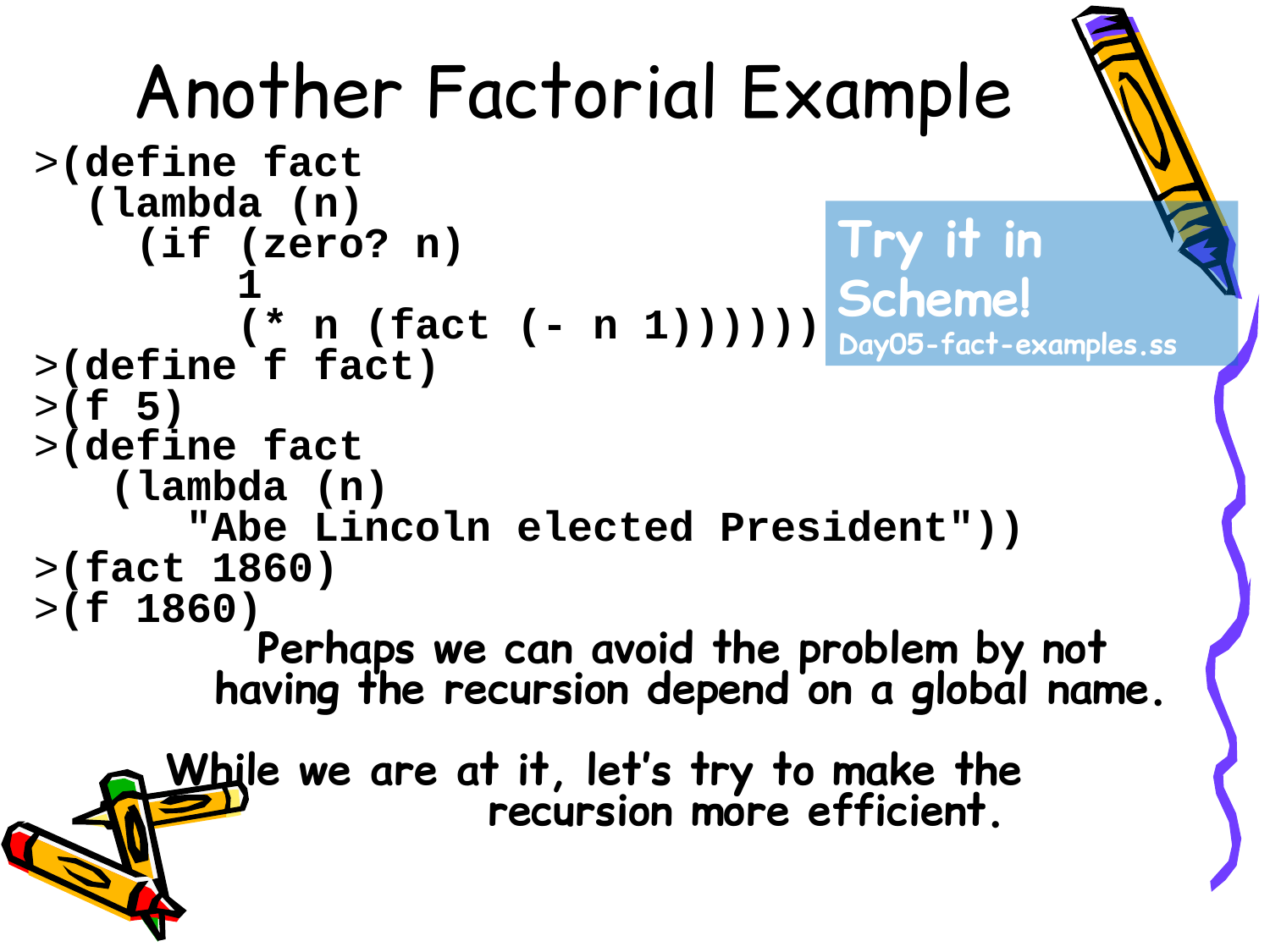

# Another Factorial Example
>(define fact
  (lambda (n)
    (if (zero? n)
        1
        (* n (fact (- n 1))))))
>(define f fact)
>(f 5)
>(define fact
   (lambda (n)
      ″Abe Lincoln elected President″))
>(fact 1860)
>(f 1860)
       Perhaps we can avoid the problem by not
       having the recursion depend on a global name.
While we are at it, let’s try to make the
             recursion more efficient.
Try it in Scheme!
Day05-fact-examples.ss